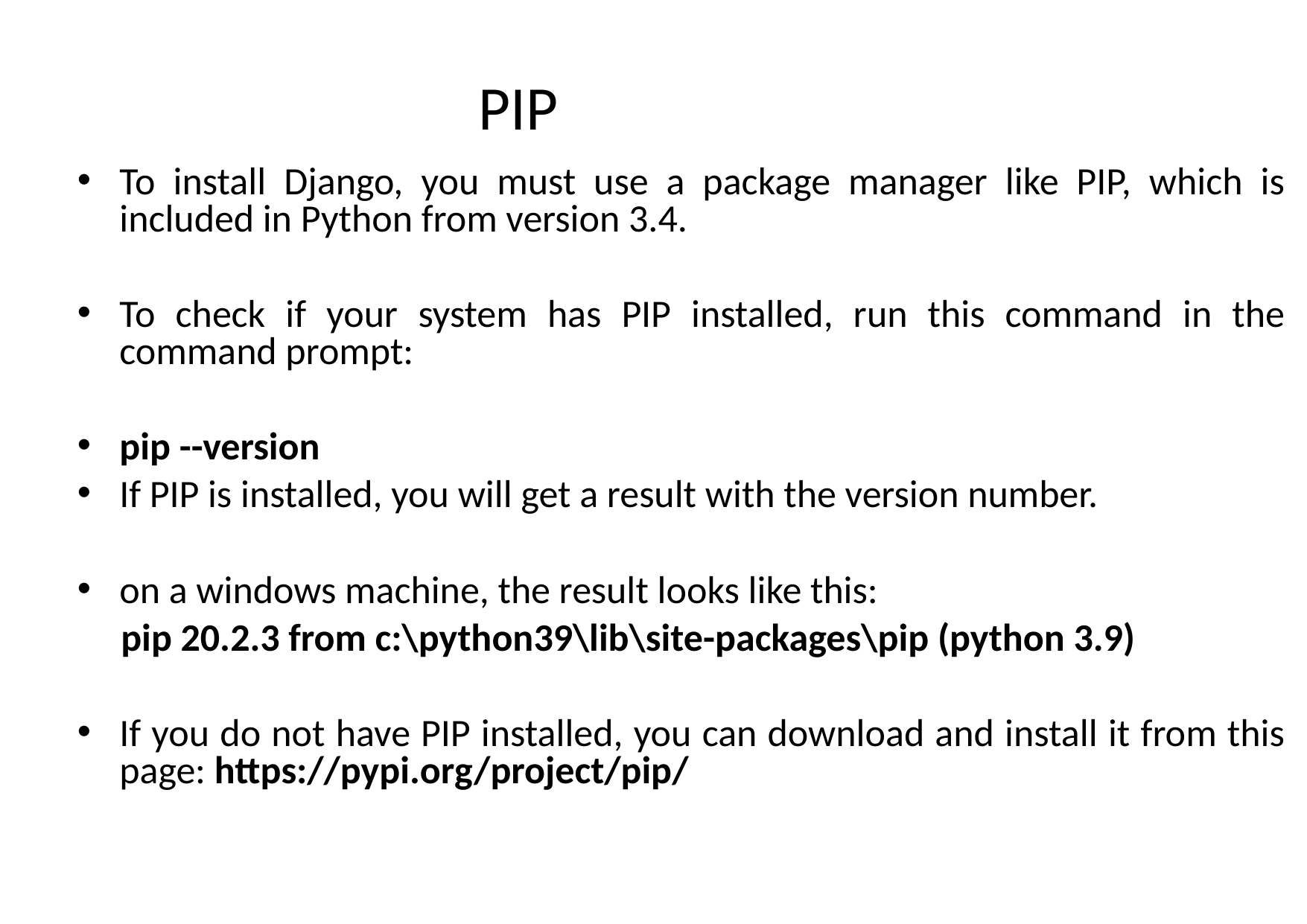

# PIP
To install Django, you must use a package manager like PIP, which is included in Python from version 3.4.

To check if your system has PIP installed, run this command in the command prompt:

pip --version
If PIP is installed, you will get a result with the version number.

on a windows machine, the result looks like this:
	pip 20.2.3 from c:\python39\lib\site-packages\pip (python 3.9)

If you do not have PIP installed, you can download and install it from this page: https://pypi.org/project/pip/